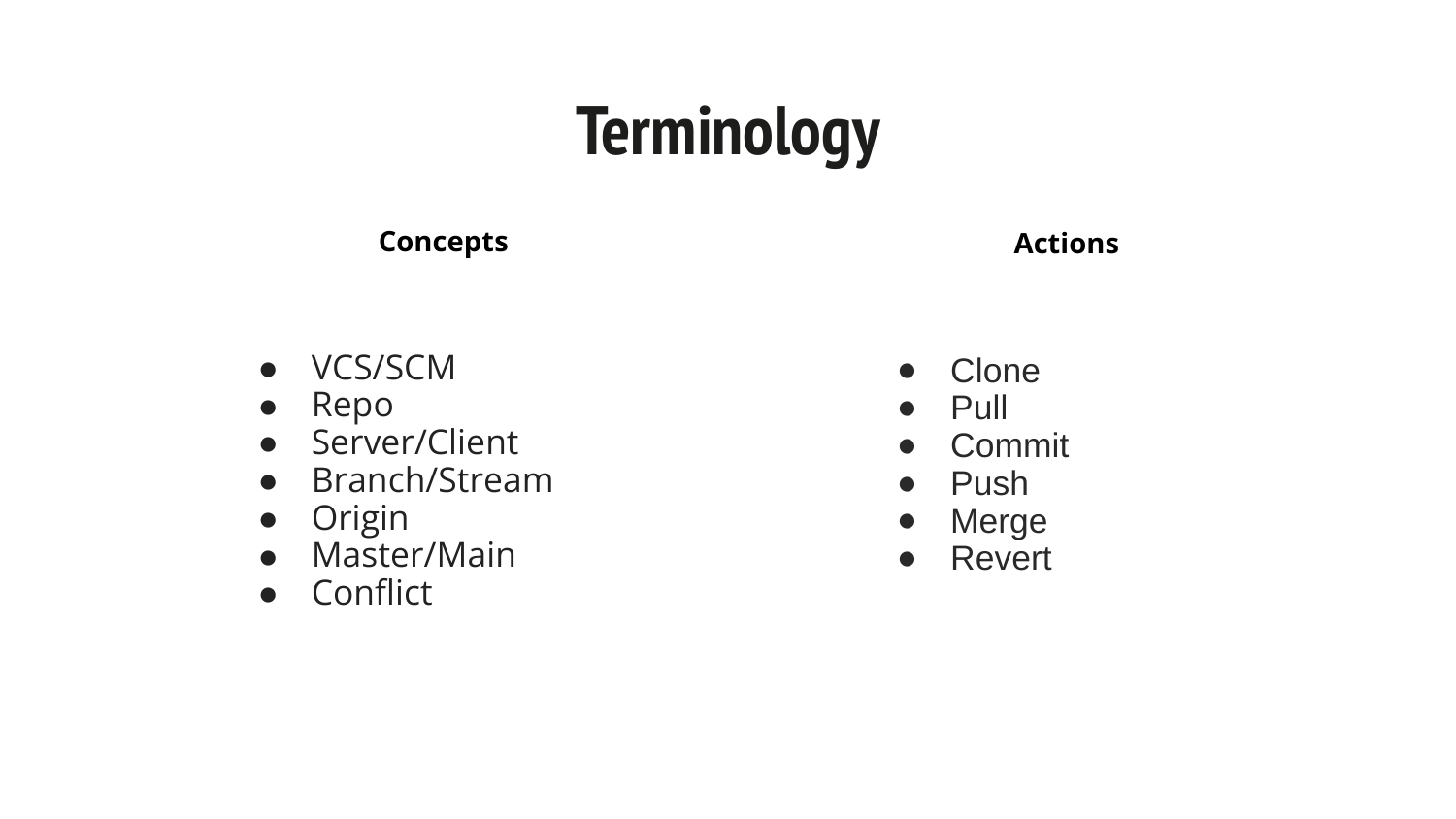

Terminology
Concepts
Actions
VCS/SCM
Repo
Server/Client
Branch/Stream
Origin
Master/Main
Conflict
Clone
Pull
Commit
Push
Merge
Revert